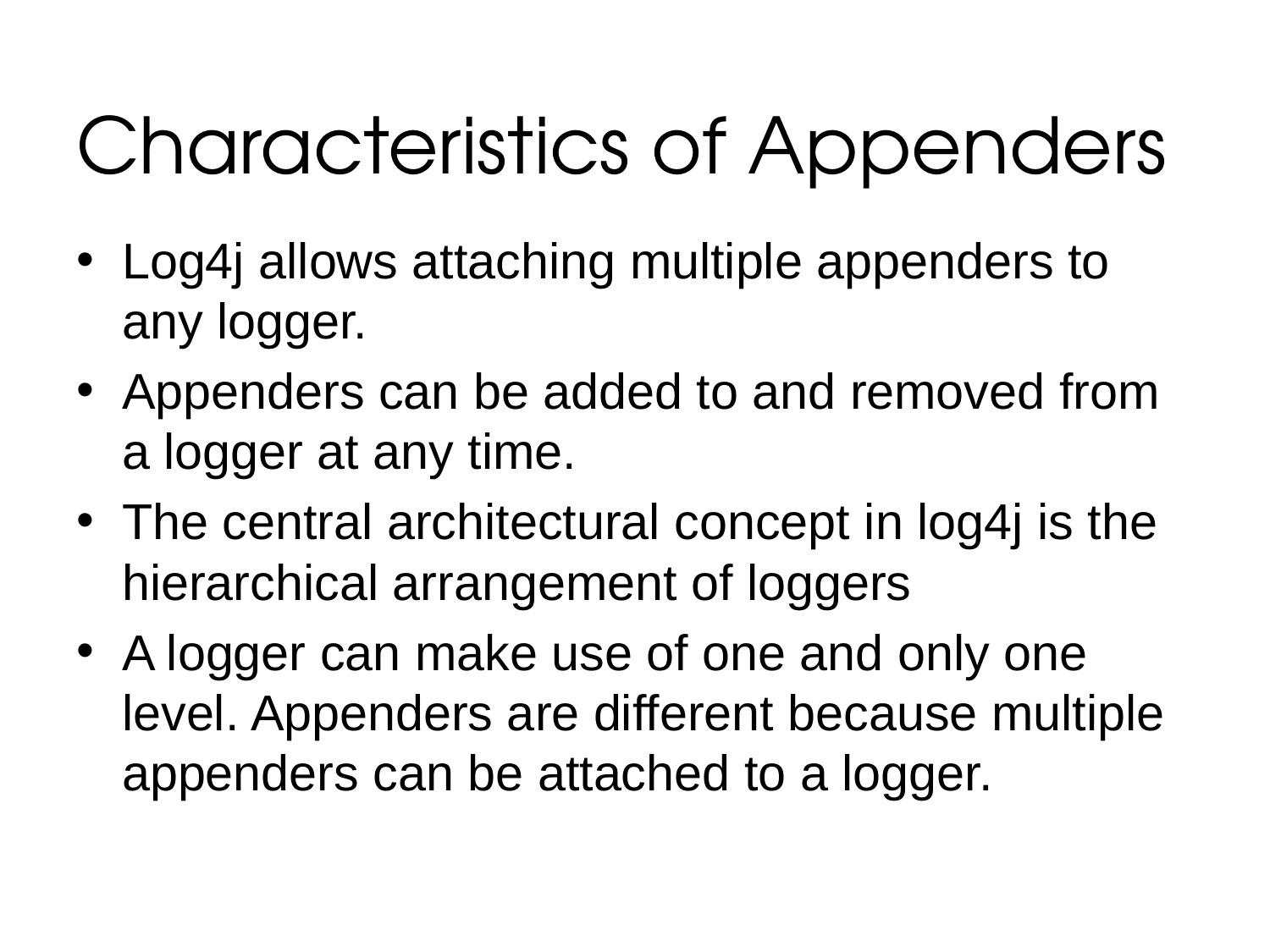

# Characteristics of Appenders
Log4j allows attaching multiple appenders to any logger.
Appenders can be added to and removed from a logger at any time.
The central architectural concept in log4j is the hierarchical arrangement of loggers
A logger can make use of one and only one level. Appenders are different because multiple appenders can be attached to a logger.